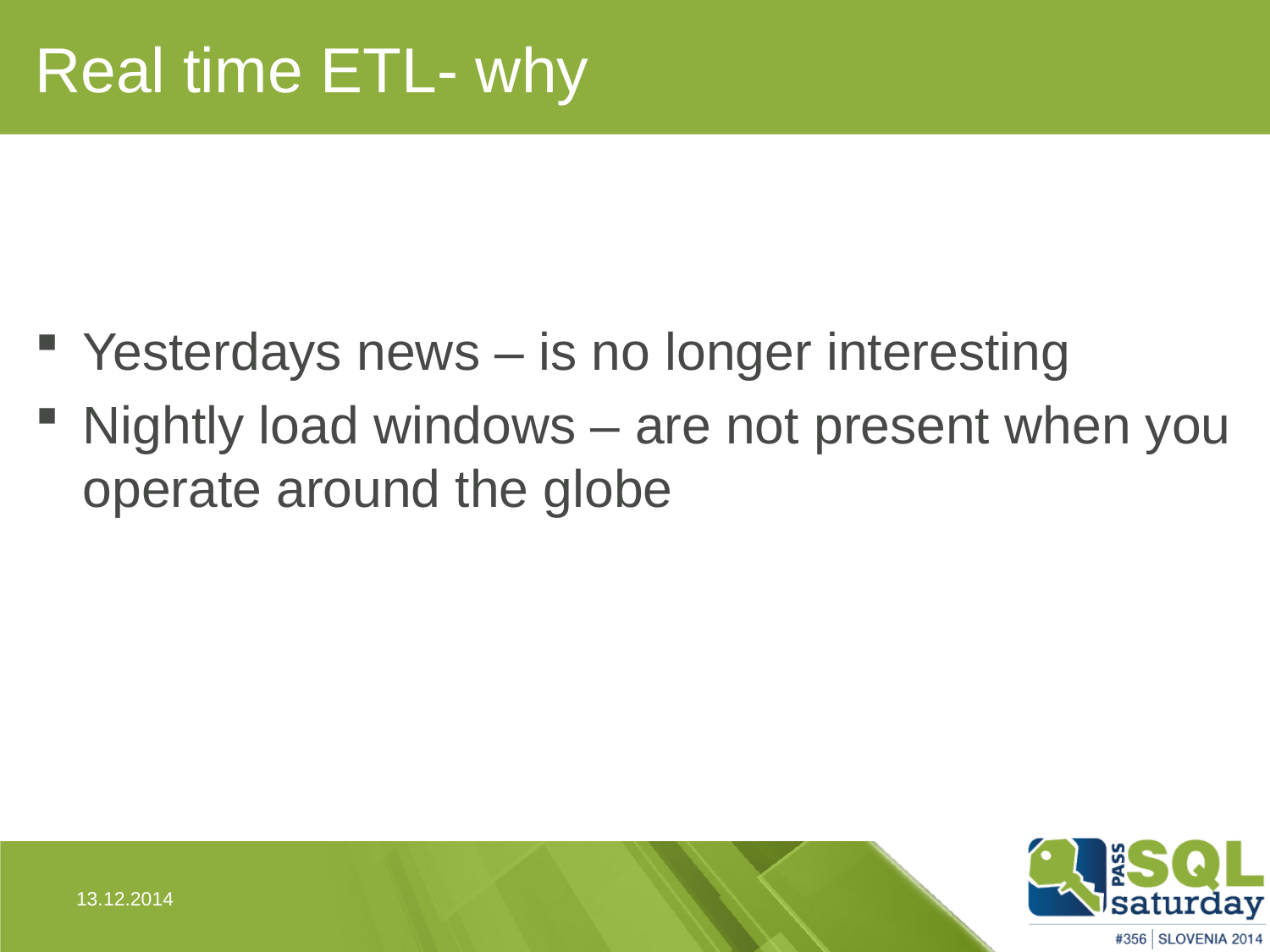

# Real time ETL- why

Yesterdays news – is no longer interesting
Nightly load windows – are not present when you operate around the globe